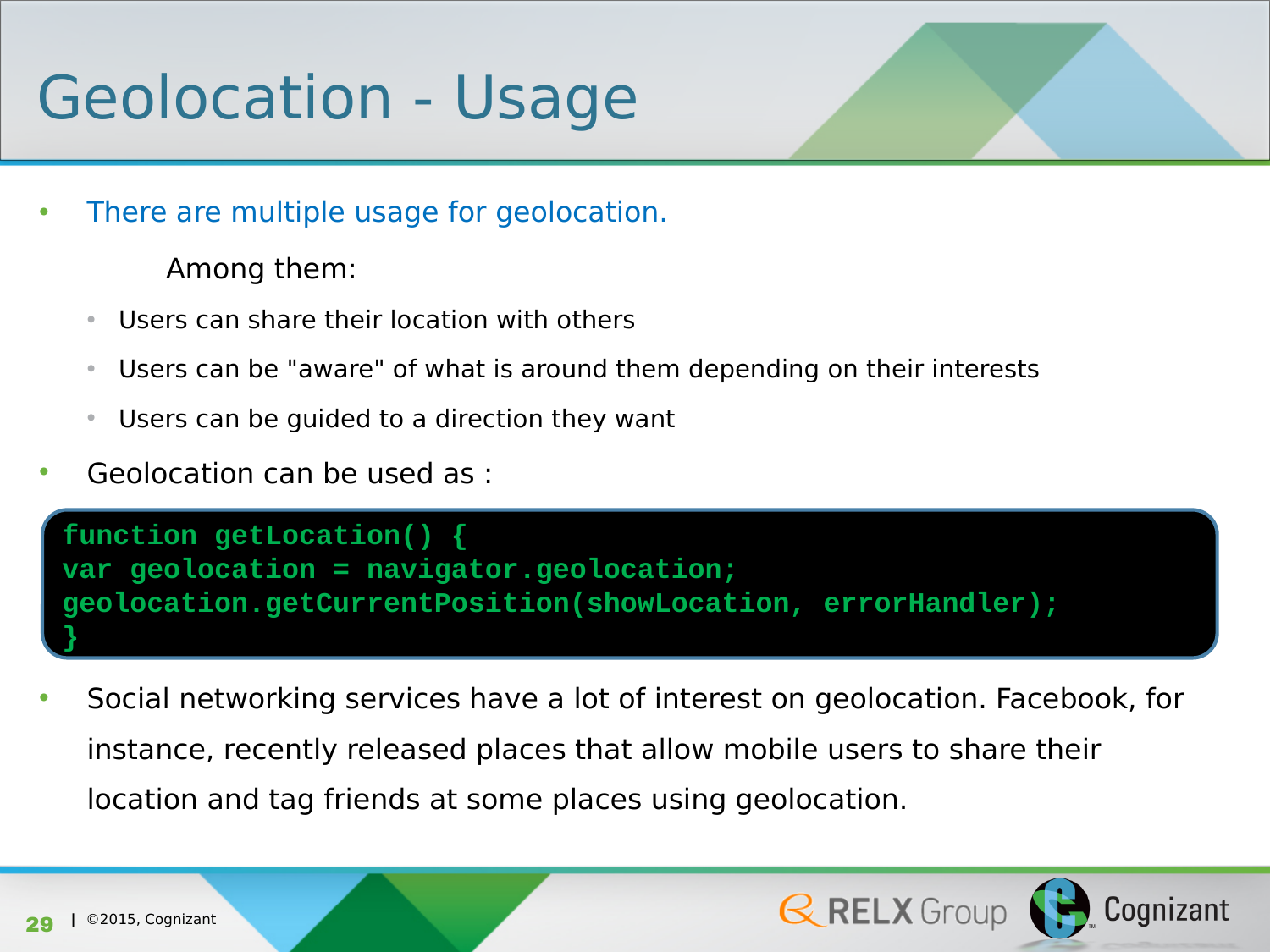

Geolocation - Usage

There are multiple usage for geolocation.
	Among them:
Users can share their location with others
Users can be "aware" of what is around them depending on their interests
Users can be guided to a direction they want
Geolocation can be used as :

Social networking services have a lot of interest on geolocation. Facebook, for instance, recently released places that allow mobile users to share their location and tag friends at some places using geolocation.
function getLocation() {
var geolocation = navigator.geolocation; geolocation.getCurrentPosition(showLocation, errorHandler);
}

29